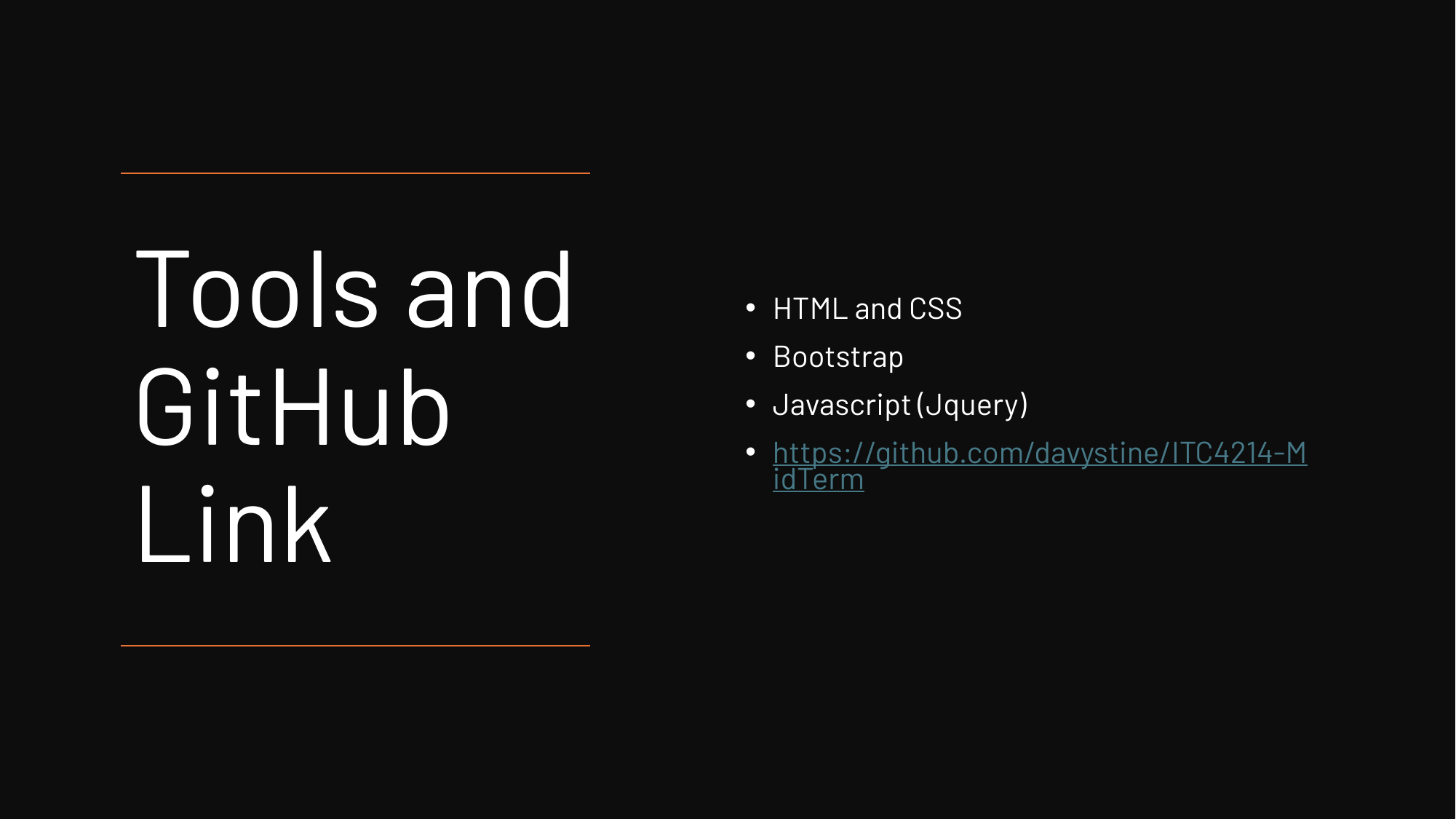

HTML and CSS
Bootstrap
Javascript (Jquery)
https://github.com/davystine/ITC4214-MidTerm

# Tools and GitHub Link